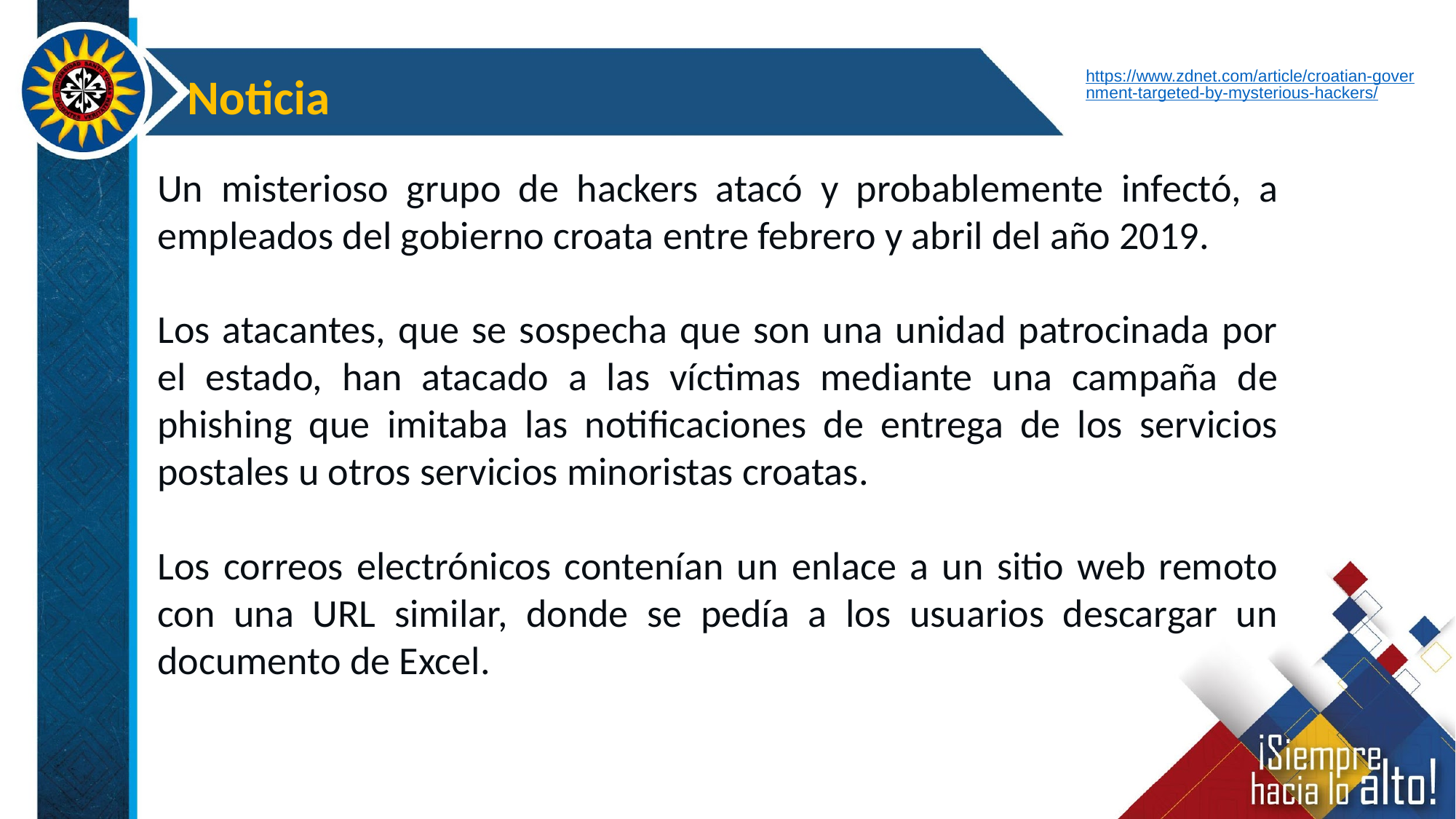

https://www.zdnet.com/article/croatian-government-targeted-by-mysterious-hackers/
Noticia
Un misterioso grupo de hackers atacó y probablemente infectó, a empleados del gobierno croata entre febrero y abril del año 2019.

Los atacantes, que se sospecha que son una unidad patrocinada por el estado, han atacado a las víctimas mediante una campaña de phishing que imitaba las notificaciones de entrega de los servicios postales u otros servicios minoristas croatas.

Los correos electrónicos contenían un enlace a un sitio web remoto con una URL similar, donde se pedía a los usuarios descargar un documento de Excel.